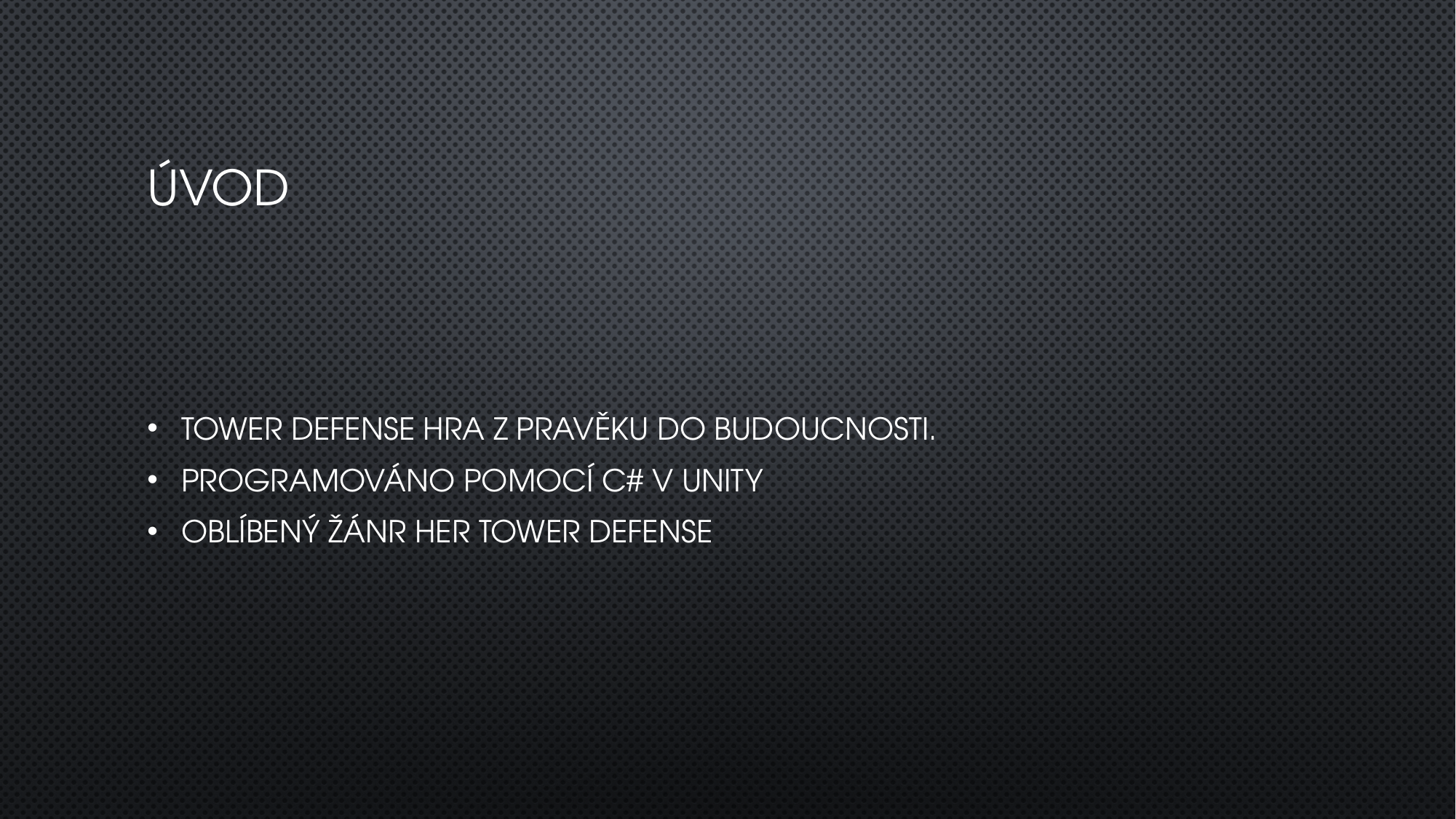

# Úvod
Tower Defense hra z pravěku do budoucnosti.
Programováno pomocí c# v unity
Oblíbený žánr her tower defense